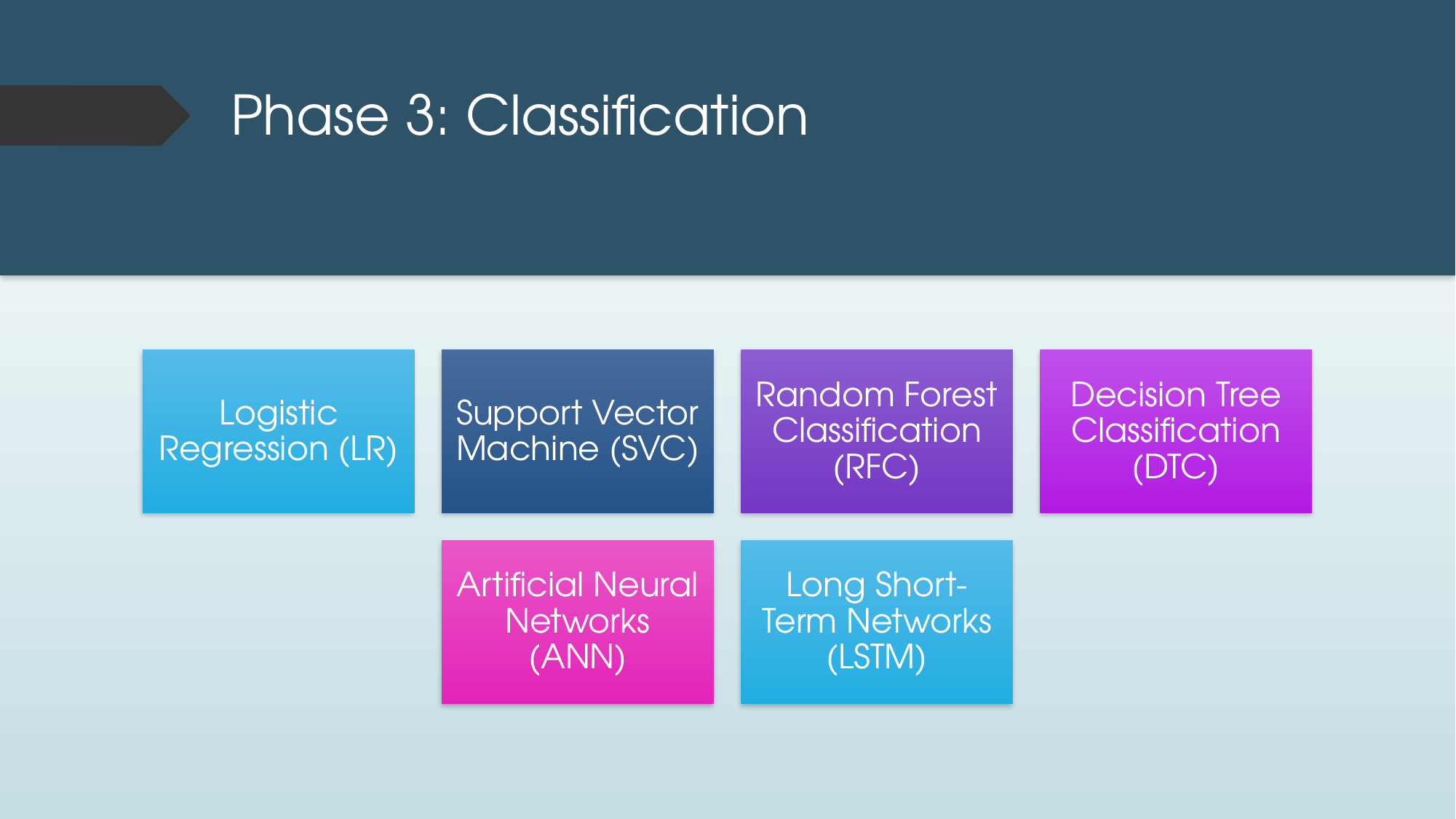

# Phase 3: Classification

Logistic Regression (LR)
Support Vector Machine (SVC)
Random Forest Classification (RFC)
Decision Tree Classification (DTC)
Artificial Neural Networks (ANN)
Long Short-Term Networks (LSTM)